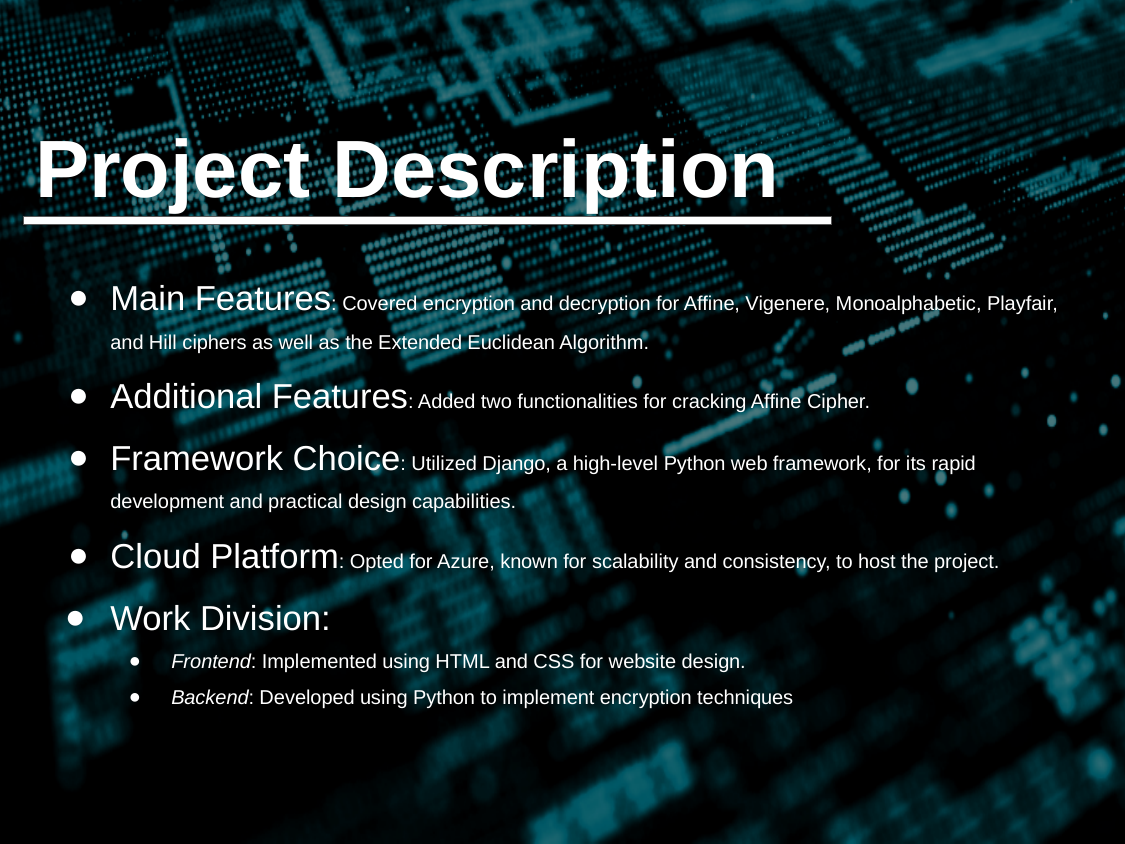

# Project Description

Main Features: Covered encryption and decryption for Affine, Vigenere, Monoalphabetic, Playfair, and Hill ciphers as well as the Extended Euclidean Algorithm.
Additional Features: Added two functionalities for cracking Affine Cipher.
Framework Choice: Utilized Django, a high-level Python web framework, for its rapid development and practical design capabilities.
Cloud Platform: Opted for Azure, known for scalability and consistency, to host the project.
Work Division:
Frontend: Implemented using HTML and CSS for website design.
Backend: Developed using Python to implement encryption techniques